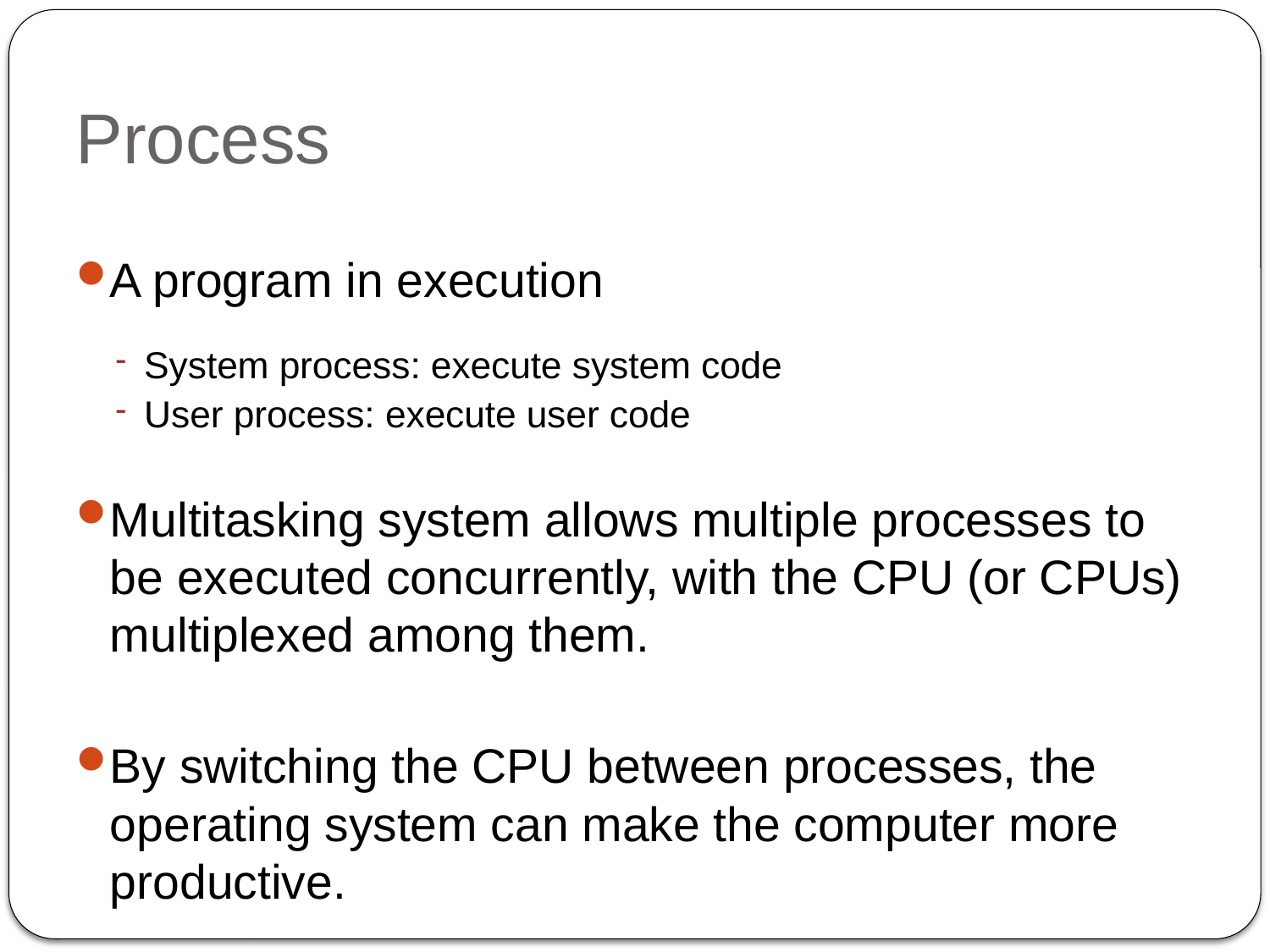

# Process
A program in execution

System process: execute system code
User process: execute user code

Multitasking system allows multiple processes to be executed concurrently, with the CPU (or CPUs) multiplexed among them.

By switching the CPU between processes, the operating system can make the computer more productive.